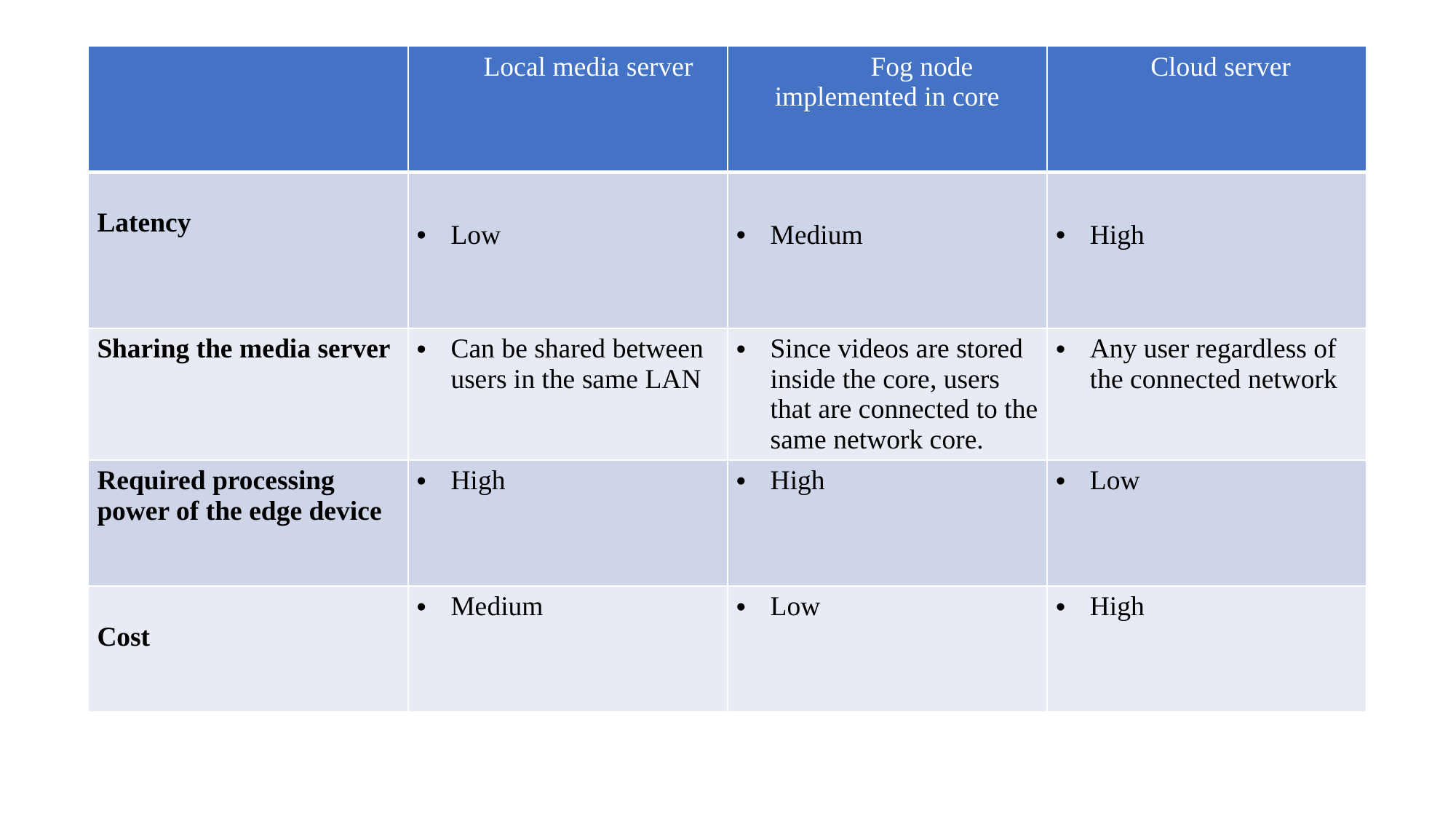

|  | Local media server | Fog node implemented in core | Cloud server |
| --- | --- | --- | --- |
| Latency | Low | Medium | High |
| Sharing the media server | Can be shared between users in the same LAN | Since videos are stored inside the core, users that are connected to the same network core. | Any user regardless of the connected network |
| Required processing power of the edge device | High | High | Low |
| Cost | Medium | Low | High |